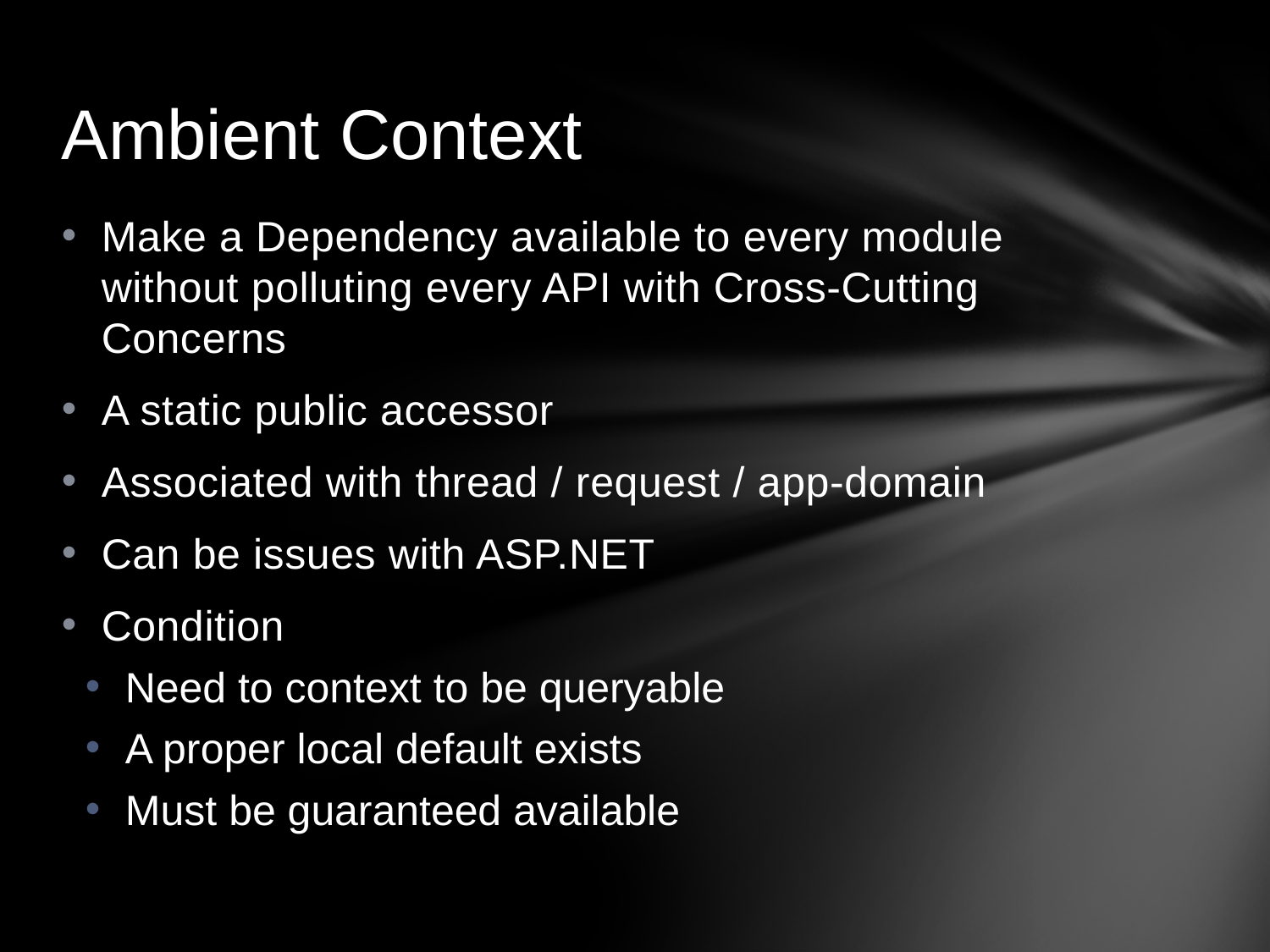

# Ambient Context
Make a Dependency available to every module without polluting every API with Cross-Cutting Concerns
A static public accessor
Associated with thread / request / app-domain
Can be issues with ASP.NET
Condition
Need to context to be queryable
A proper local default exists
Must be guaranteed available